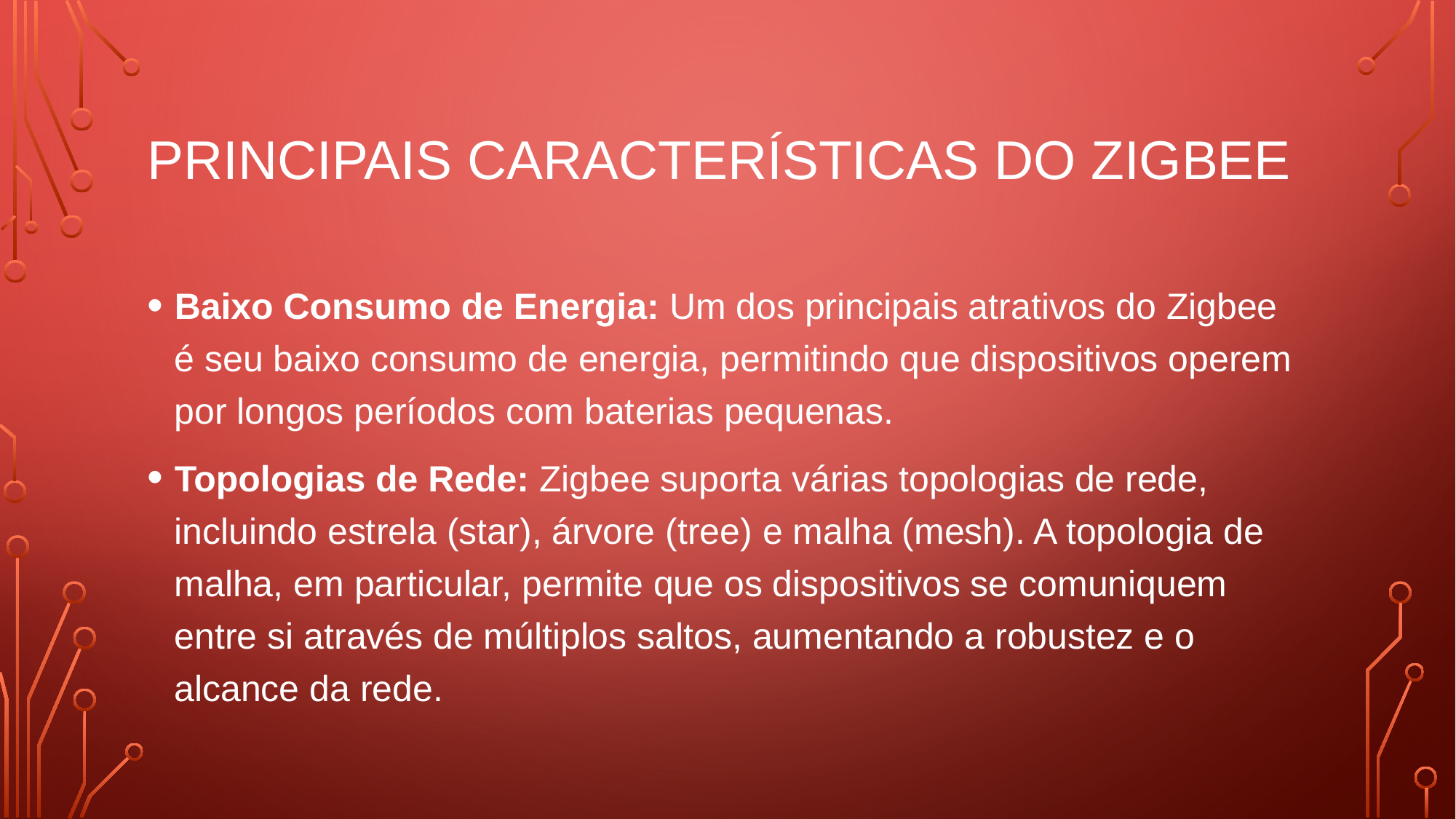

# Principais Características do Zigbee
Baixo Consumo de Energia: Um dos principais atrativos do Zigbee é seu baixo consumo de energia, permitindo que dispositivos operem por longos períodos com baterias pequenas.
Topologias de Rede: Zigbee suporta várias topologias de rede, incluindo estrela (star), árvore (tree) e malha (mesh). A topologia de malha, em particular, permite que os dispositivos se comuniquem entre si através de múltiplos saltos, aumentando a robustez e o alcance da rede.